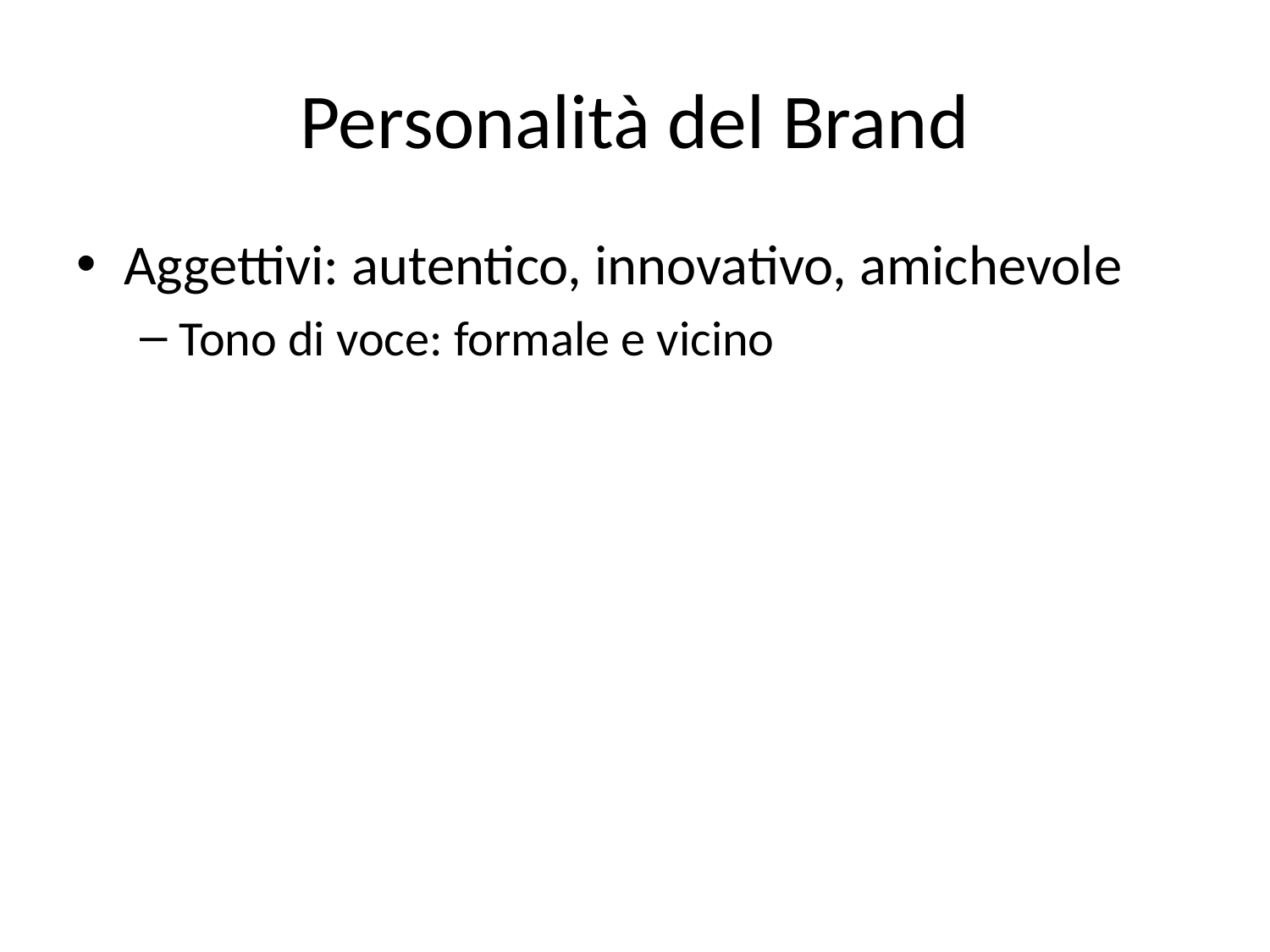

# Personalità del Brand
Aggettivi: autentico, innovativo, amichevole
Tono di voce: formale e vicino